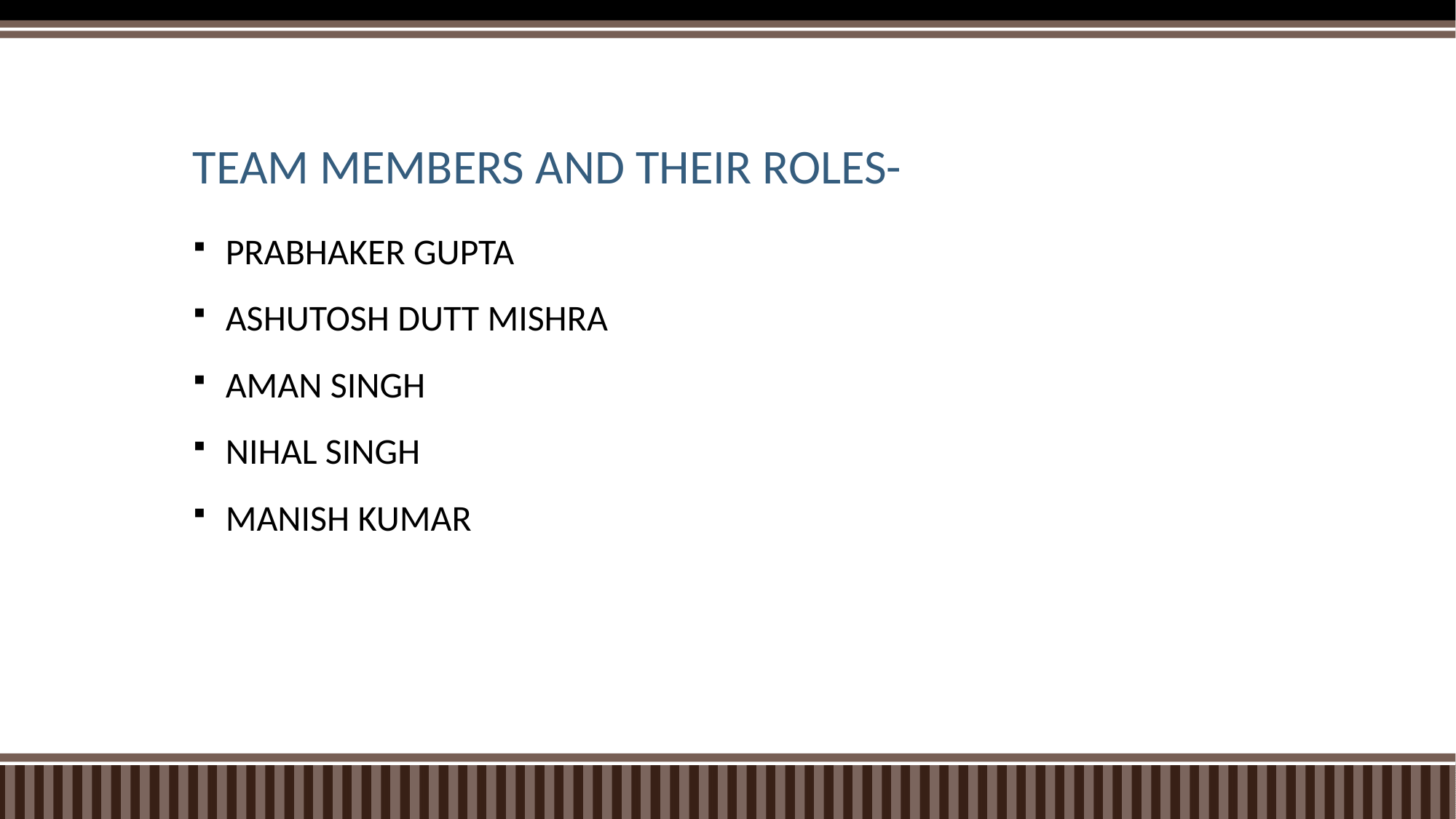

# TEAM MEMBERS AND THEIR ROLES-
PRABHAKER GUPTA
ASHUTOSH DUTT MISHRA
AMAN SINGH
NIHAL SINGH
MANISH KUMAR